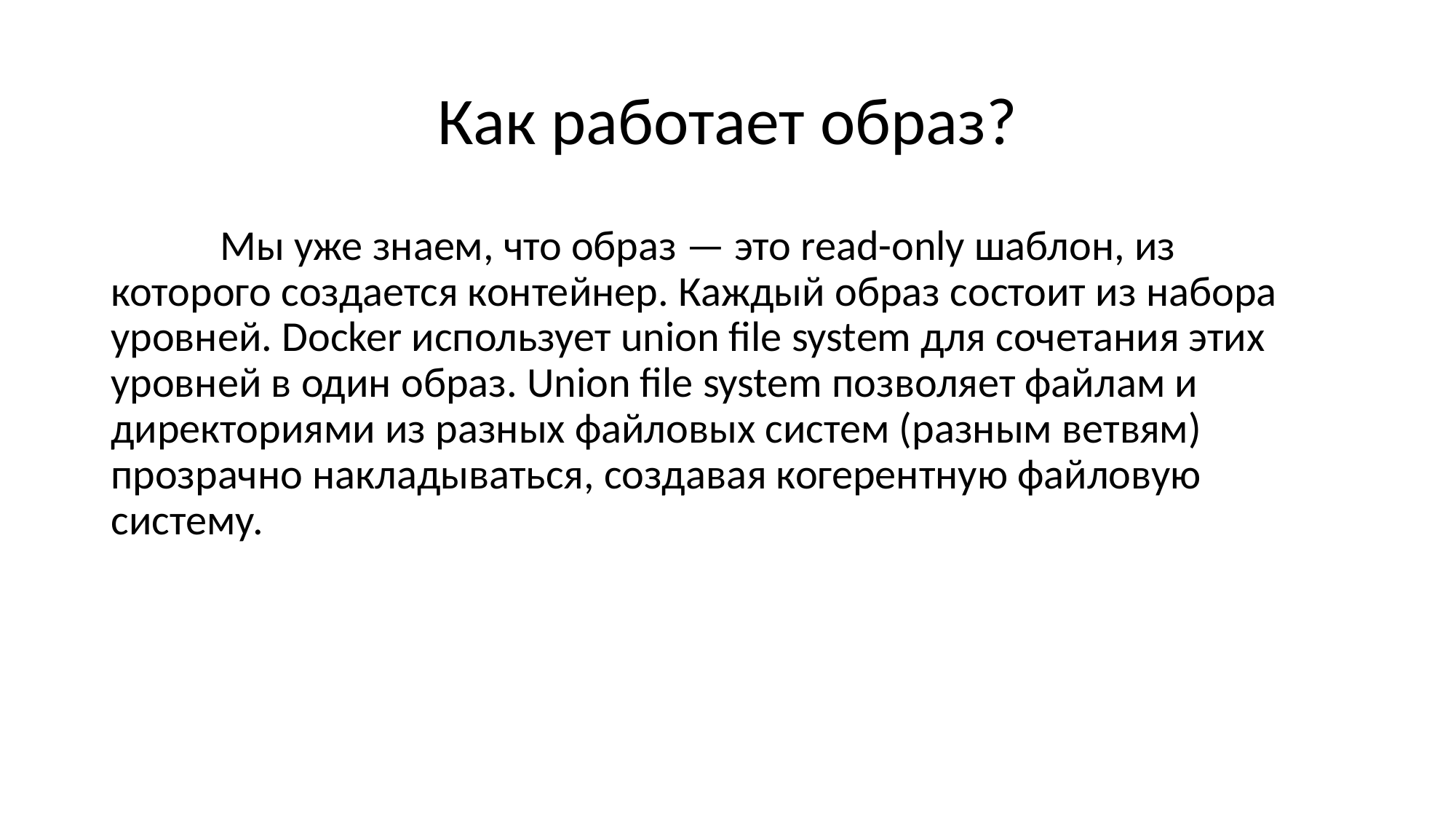

# Как работает образ?
	Мы уже знаем, что образ — это read-only шаблон, из которого создается контейнер. Каждый образ состоит из набора уровней. Docker использует union file system для сочетания этих уровней в один образ. Union file system позволяет файлам и директориями из разных файловых систем (разным ветвям) прозрачно накладываться, создавая когерентную файловую систему.